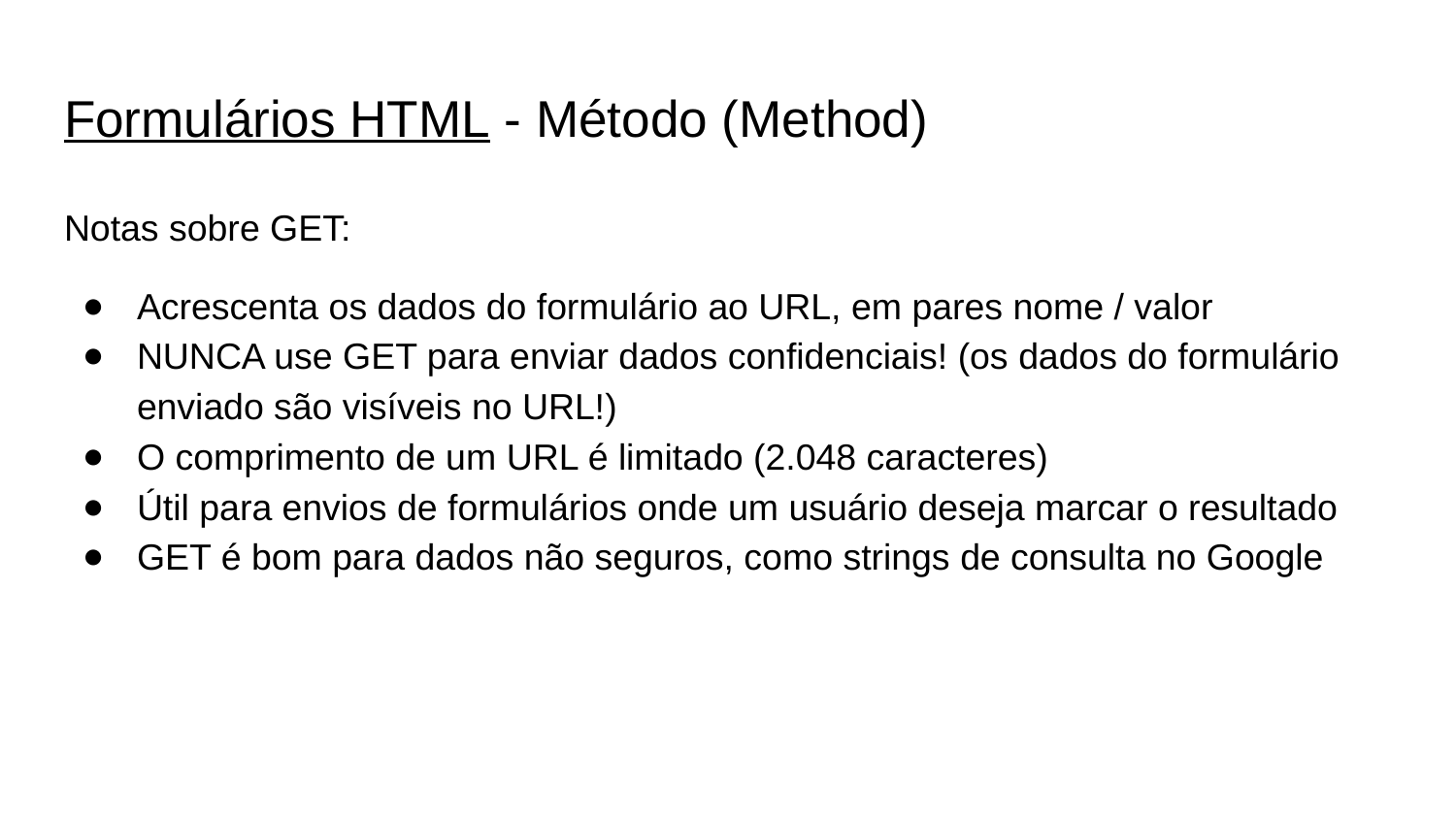

# Formulários HTML - Método (Method)
Notas sobre GET:
Acrescenta os dados do formulário ao URL, em pares nome / valor
NUNCA use GET para enviar dados confidenciais! (os dados do formulário enviado são visíveis no URL!)
O comprimento de um URL é limitado (2.048 caracteres)
Útil para envios de formulários onde um usuário deseja marcar o resultado
GET é bom para dados não seguros, como strings de consulta no Google